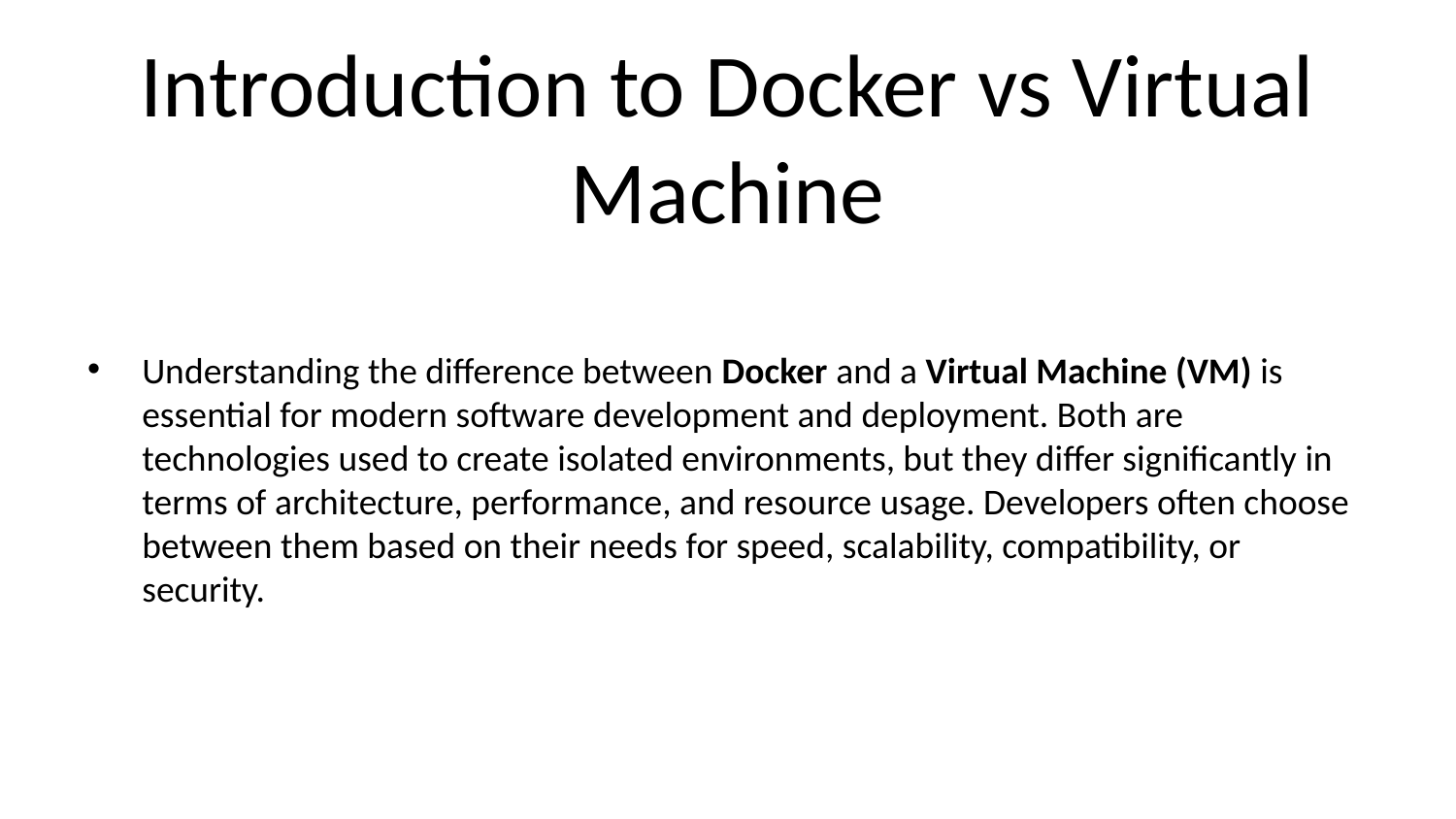

# Introduction to Docker vs Virtual Machine

Understanding the difference between Docker and a Virtual Machine (VM) is essential for modern software development and deployment. Both are technologies used to create isolated environments, but they differ significantly in terms of architecture, performance, and resource usage. Developers often choose between them based on their needs for speed, scalability, compatibility, or security.